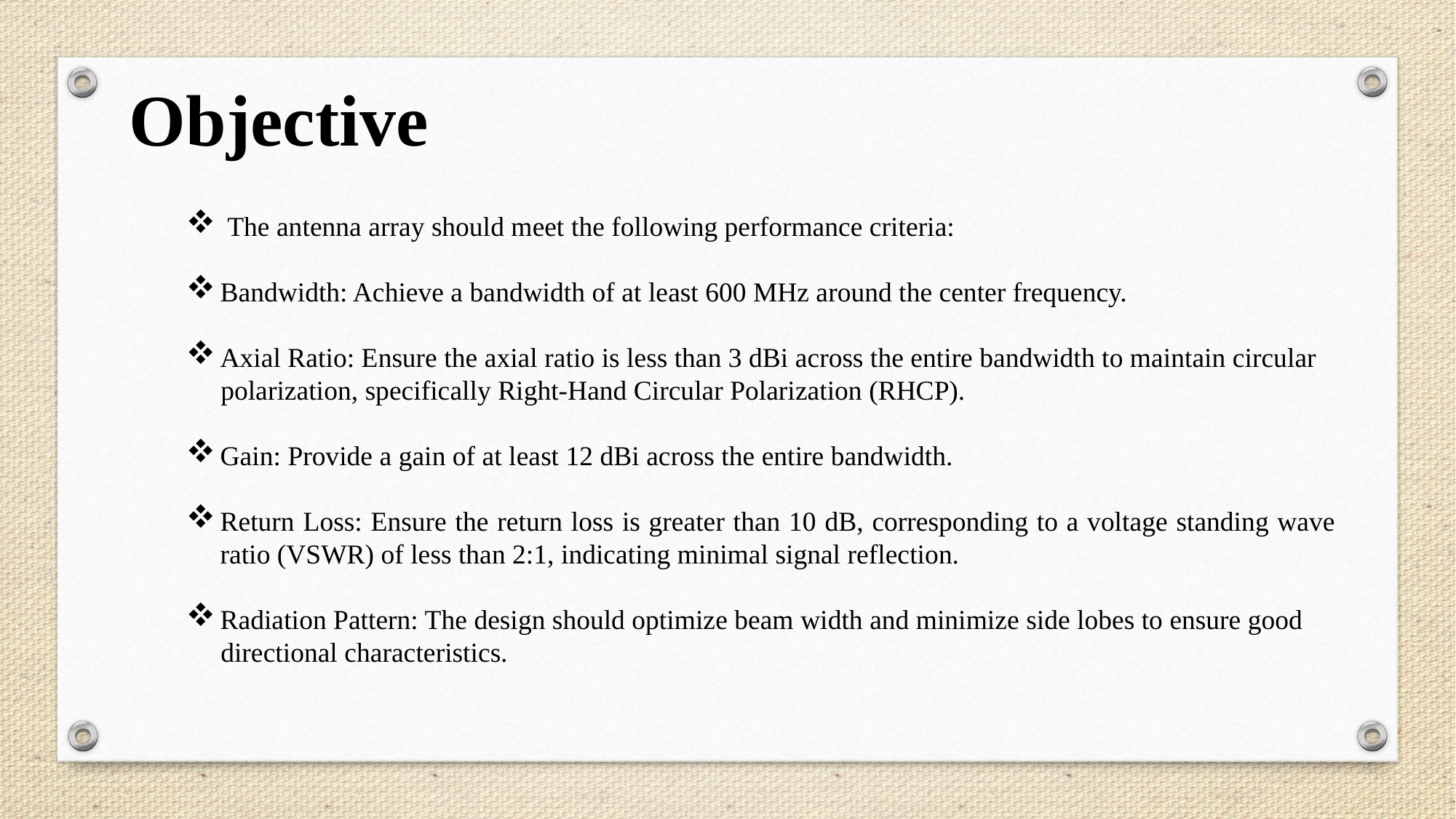

Objective

 The antenna array should meet the following performance criteria:

Bandwidth: Achieve a bandwidth of at least 600 MHz around the center frequency.

Axial Ratio: Ensure the axial ratio is less than 3 dBi across the entire bandwidth to maintain circular
     polarization, specifically Right-Hand Circular Polarization (RHCP).

Gain: Provide a gain of at least 12 dBi across the entire bandwidth.

Return Loss: Ensure the return loss is greater than 10 dB, corresponding to a voltage standing wave ratio (VSWR) of less than 2:1, indicating minimal signal reflection.

Radiation Pattern: The design should optimize beam width and minimize side lobes to ensure good
     directional characteristics.